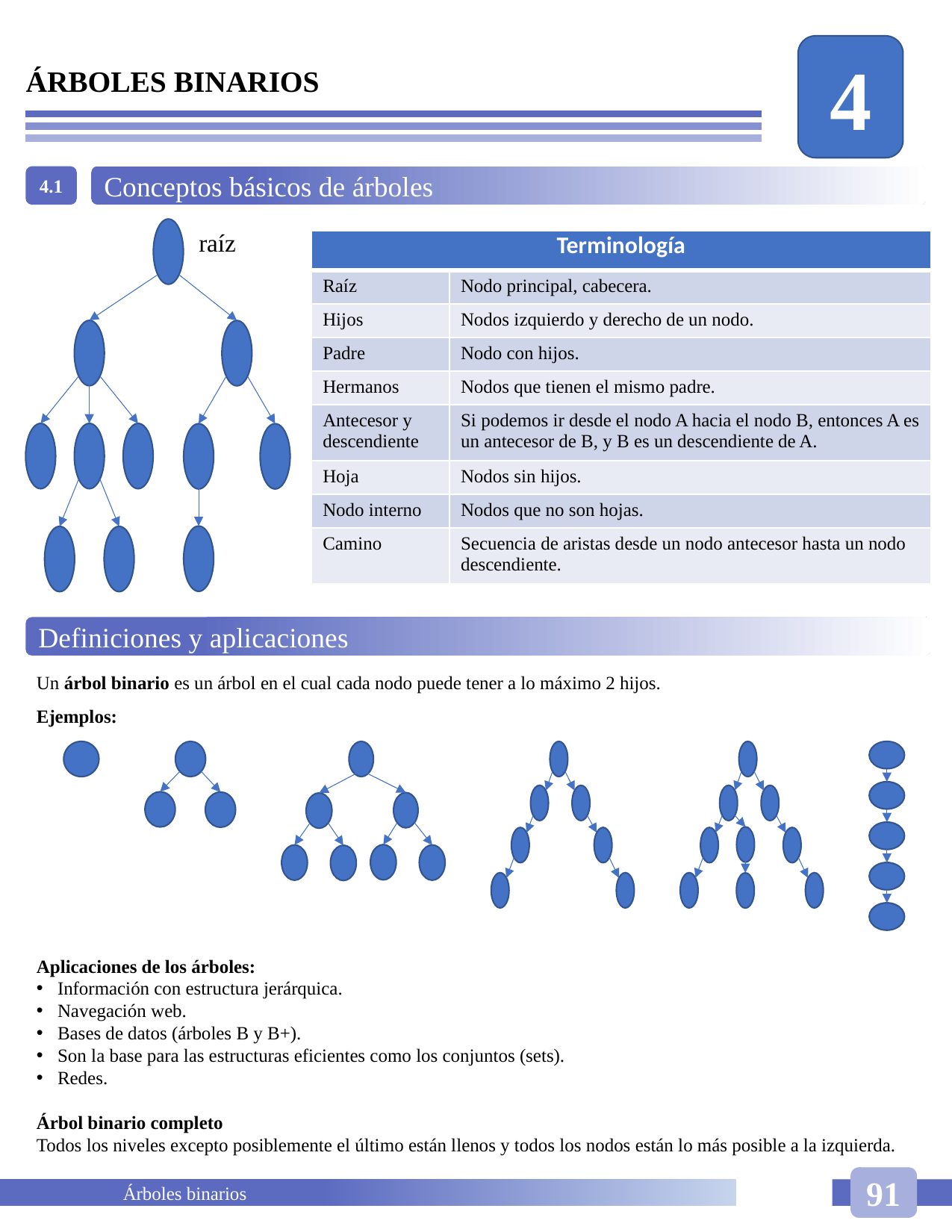

4
ÁRBOLES BINARIOS
4.1
Conceptos básicos de árboles

raíz
| Terminología |  |
| --- | --- |
| Raíz | Nodo principal, cabecera. |
| Hijos | Nodos izquierdo y derecho de un nodo. |
| Padre | Nodo con hijos. |
| Hermanos | Nodos que tienen el mismo padre. |
| Antecesor y descendiente | Si podemos ir desde el nodo A hacia el nodo B, entonces A es un antecesor de B, y B es un descendiente de A. |
| Hoja | Nodos sin hijos. |
| Nodo interno | Nodos que no son hojas. |
| Camino | Secuencia de aristas desde un nodo antecesor hasta un nodo descendiente. |
Definiciones y aplicaciones
Un árbol binario es un árbol en el cual cada nodo puede tener a lo máximo 2 hijos.

Ejemplos:

Aplicaciones de los árboles:
Información con estructura jerárquica.
Navegación web.
Bases de datos (árboles B y B+).
Son la base para las estructuras eficientes como los conjuntos (sets).
Redes.

Árbol binario completo
Todos los niveles excepto posiblemente el último están llenos y todos los nodos están lo más posible a la izquierda.
91
	Árboles binarios